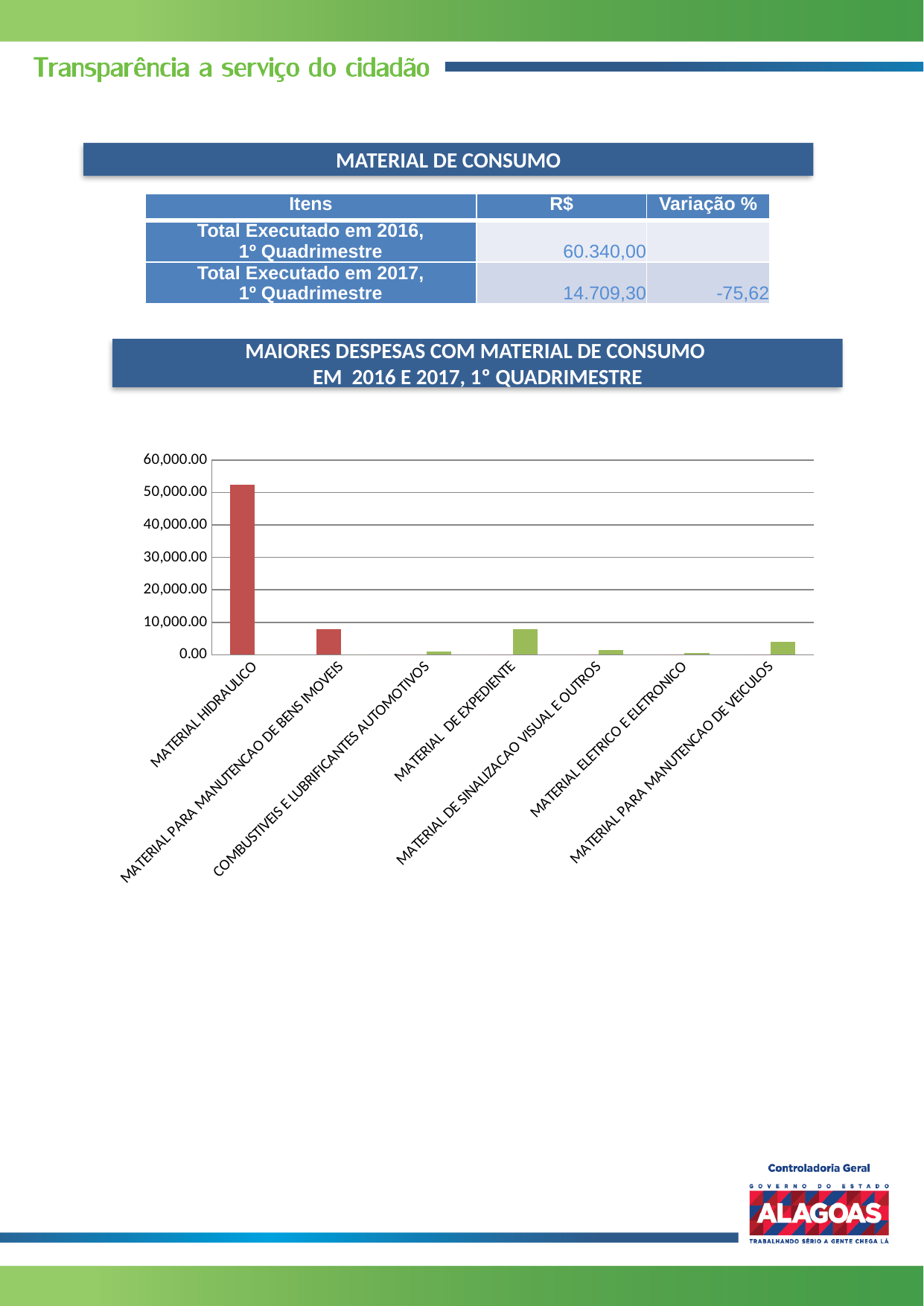

MATERIAL DE CONSUMO
| Itens | R$ | Variação % |
| --- | --- | --- |
| Total Executado em 2016, 1º Quadrimestre | 60.340,00 |  |
| Total Executado em 2017, 1º Quadrimestre | 14.709,30 | -75,62 |
MAIORES DESPESAS COM MATERIAL DE CONSUMO
EM  2016 E 2017, 1º QUADRIMESTRE

### Chart

| Category |  |  |
|---|---|---|
| MATERIAL HIDRAULICO | 52420.0 | 0.0 |
| MATERIAL PARA MANUTENCAO DE BENS IMOVEIS | 7920.0 | 0.0 |
| COMBUSTIVEIS E LUBRIFICANTES AUTOMOTIVOS | 0.0 | 952.9 |
| MATERIAL  DE EXPEDIENTE | 0.0 | 7899.3 |
| MATERIAL DE SINALIZACAO VISUAL E OUTROS | 0.0 | 1400.0 |
| MATERIAL ELETRICO E ELETRONICO | 0.0 | 564.9 |
| MATERIAL PARA MANUTENCAO DE VEICULOS | 0.0 | 3892.2 |